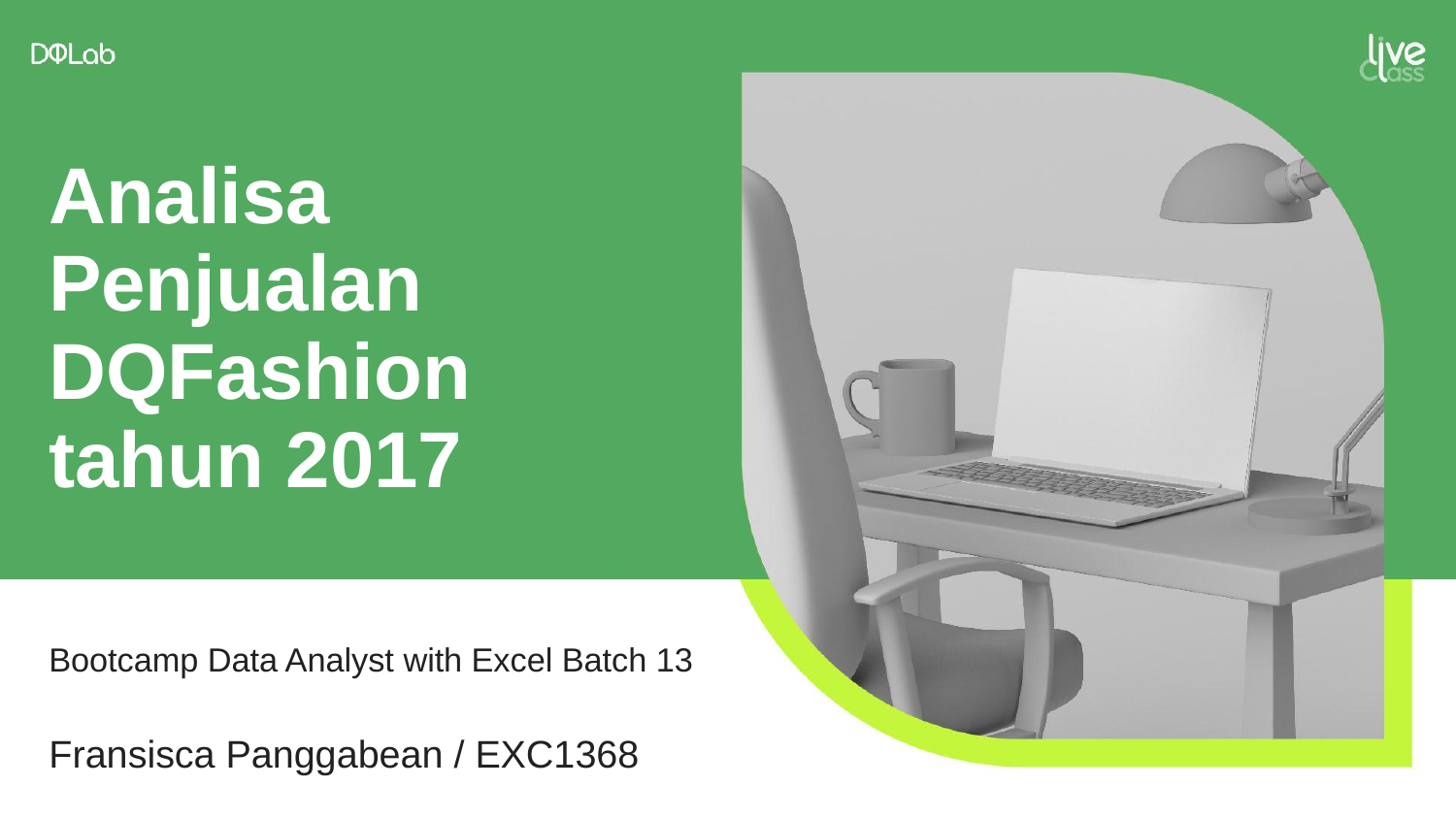

Analisa Penjualan DQFashion tahun 2017
Bootcamp Data Analyst with Excel Batch 13
Fransisca Panggabean / EXC1368